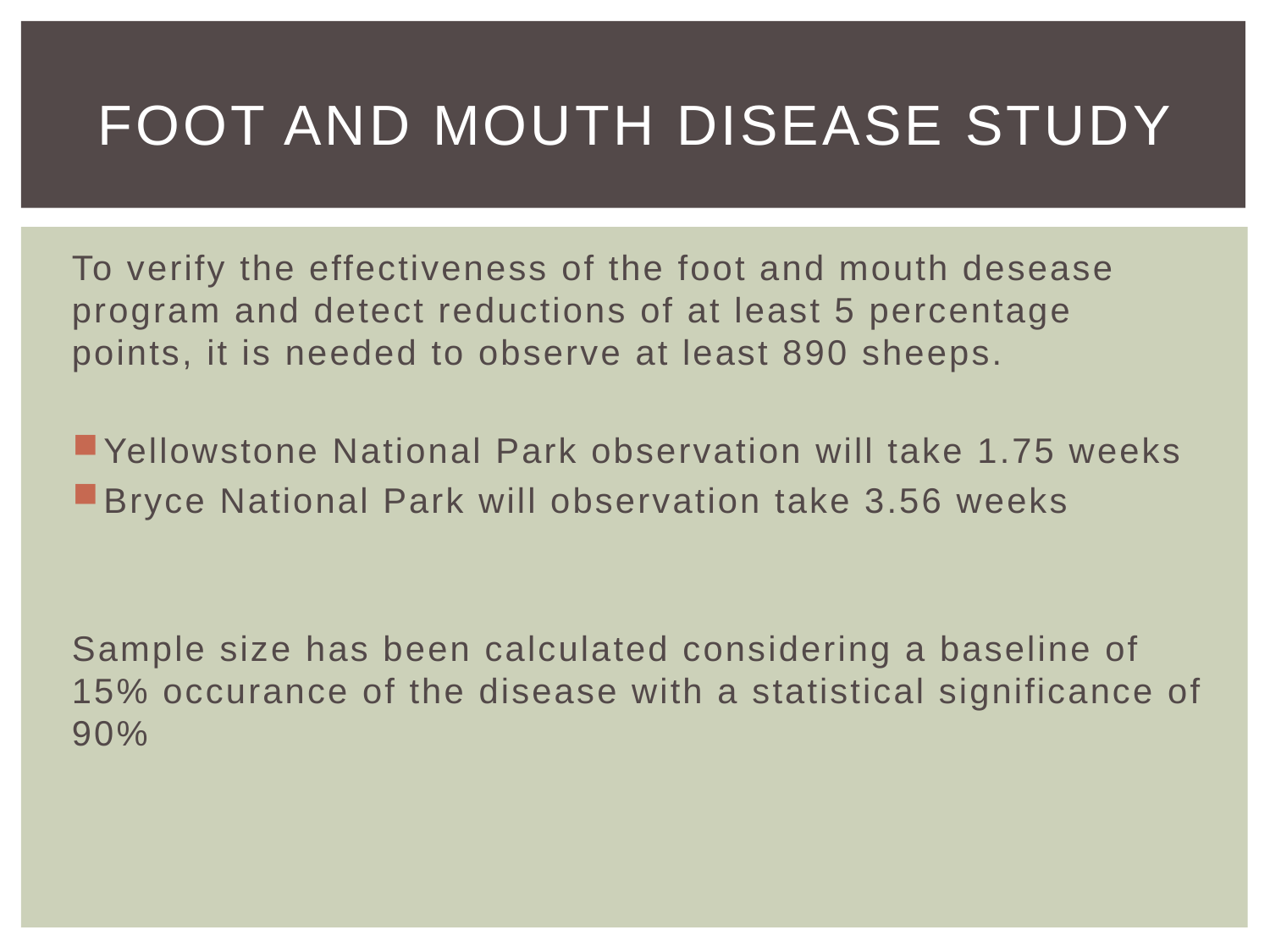

# Foot and mouth disease study
To verify the effectiveness of the foot and mouth desease program and detect reductions of at least 5 percentage points, it is needed to observe at least 890 sheeps.

Yellowstone National Park observation will take 1.75 weeks
Bryce National Park will observation take 3.56 weeks

Sample size has been calculated considering a baseline of 15% occurance of the disease with a statistical significance of 90%